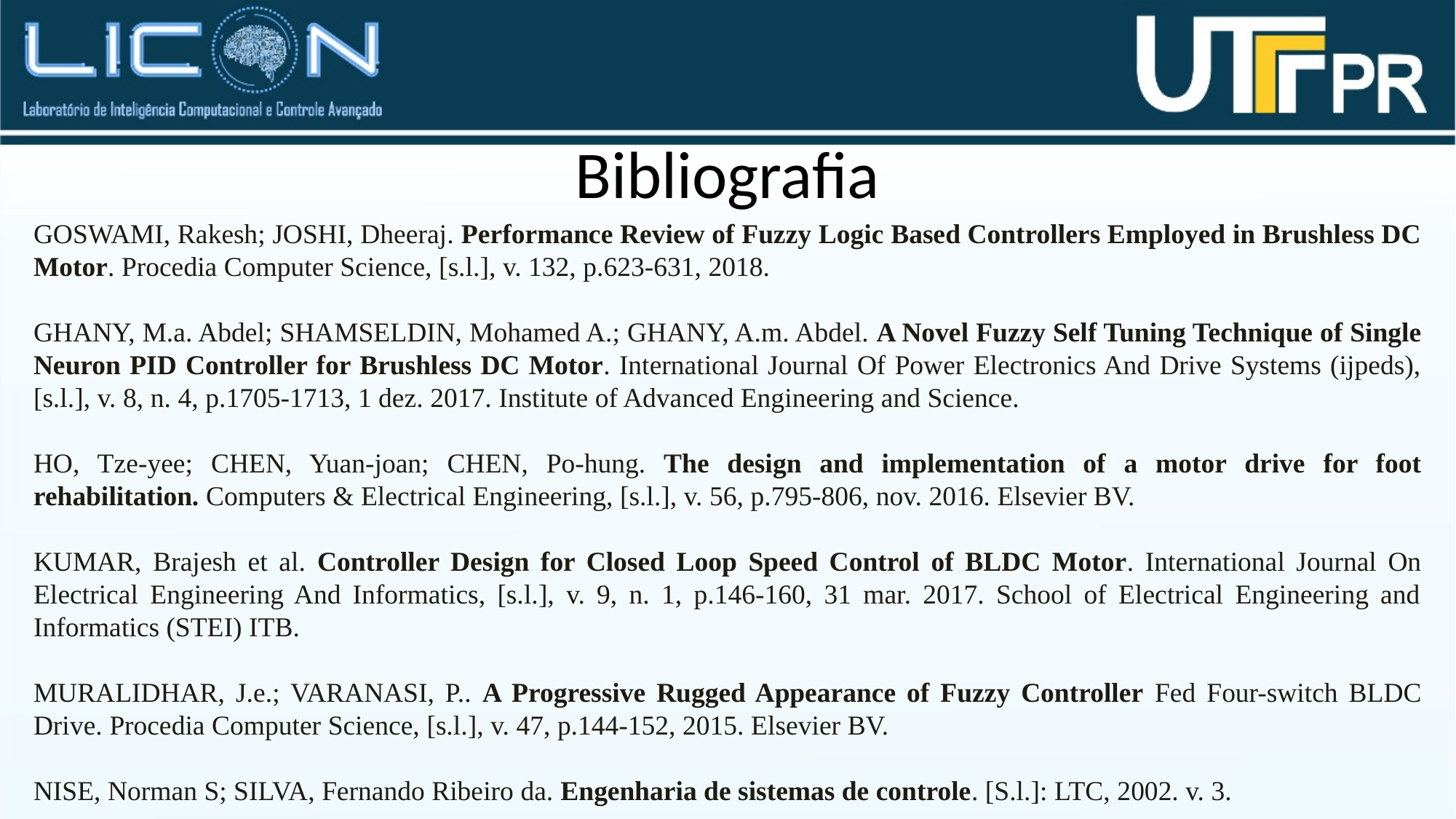

# Bibliografia
GOSWAMI, Rakesh; JOSHI, Dheeraj. Performance Review of Fuzzy Logic Based Controllers Employed in Brushless DC Motor. Procedia Computer Science, [s.l.], v. 132, p.623-631, 2018.

GHANY, M.a. Abdel; SHAMSELDIN, Mohamed A.; GHANY, A.m. Abdel. A Novel Fuzzy Self Tuning Technique of Single Neuron PID Controller for Brushless DC Motor. International Journal Of Power Electronics And Drive Systems (ijpeds), [s.l.], v. 8, n. 4, p.1705-1713, 1 dez. 2017. Institute of Advanced Engineering and Science.

HO, Tze-yee; CHEN, Yuan-joan; CHEN, Po-hung. The design and implementation of a motor drive for foot rehabilitation. Computers & Electrical Engineering, [s.l.], v. 56, p.795-806, nov. 2016. Elsevier BV.

KUMAR, Brajesh et al. Controller Design for Closed Loop Speed Control of BLDC Motor. International Journal On Electrical Engineering And Informatics, [s.l.], v. 9, n. 1, p.146-160, 31 mar. 2017. School of Electrical Engineering and Informatics (STEI) ITB.

MURALIDHAR, J.e.; VARANASI, P.. A Progressive Rugged Appearance of Fuzzy Controller Fed Four-switch BLDC Drive. Procedia Computer Science, [s.l.], v. 47, p.144-152, 2015. Elsevier BV.

NISE, Norman S; SILVA, Fernando Ribeiro da. Engenharia de sistemas de controle. [S.l.]: LTC, 2002. v. 3.